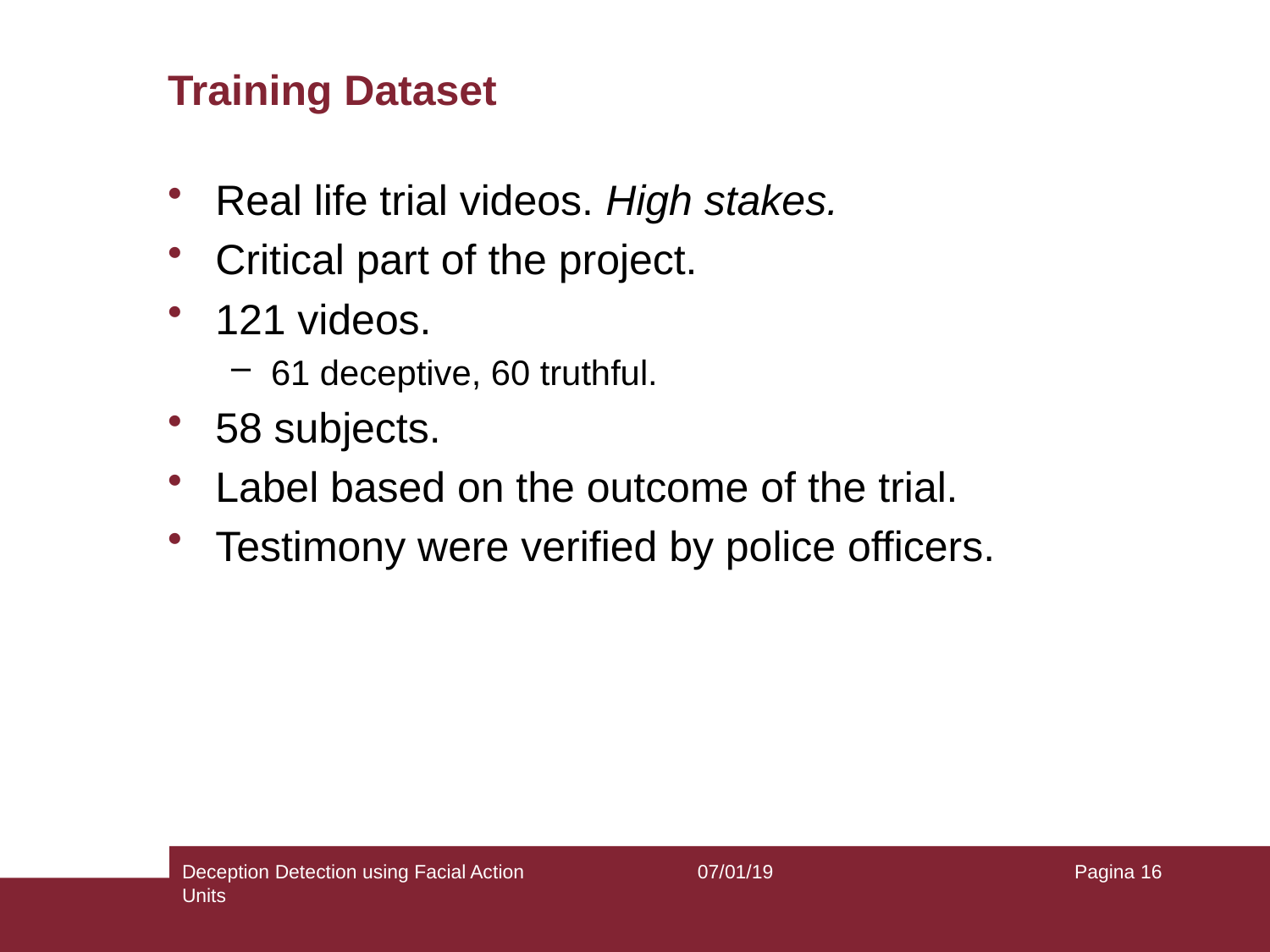

# Training Dataset
Real life trial videos. High stakes.
Critical part of the project.
121 videos.
61 deceptive, 60 truthful.
58 subjects.
Label based on the outcome of the trial.
Testimony were verified by police officers.
Deception Detection using Facial Action Units
07/01/19
Pagina 16